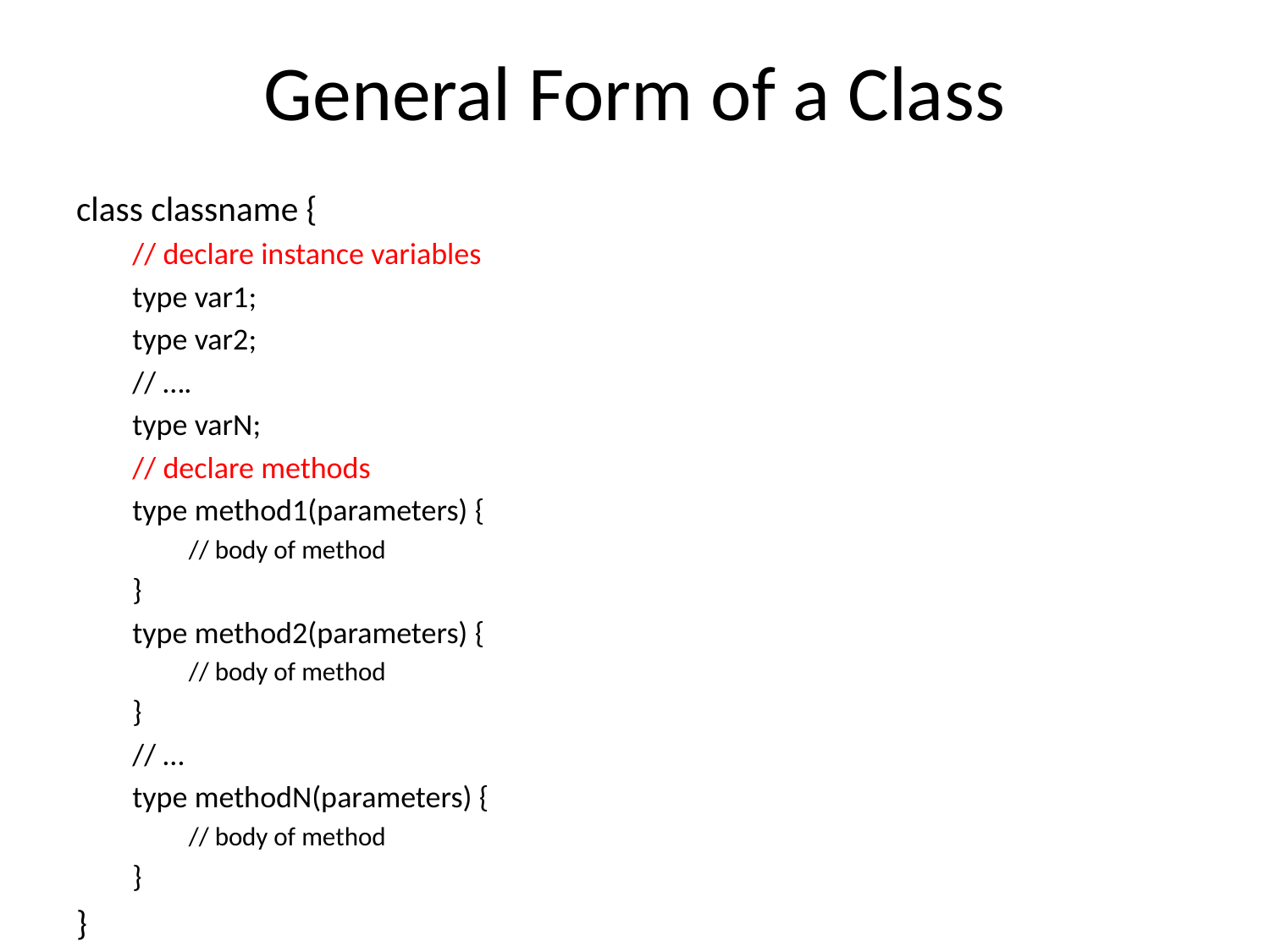

# General Form of a Class
class classname {
// declare instance variables
type var1;
type var2;
// ….
type varN;
// declare methods
type method1(parameters) {
// body of method
}
type method2(parameters) {
// body of method
}
// …
type methodN(parameters) {
// body of method
}
}